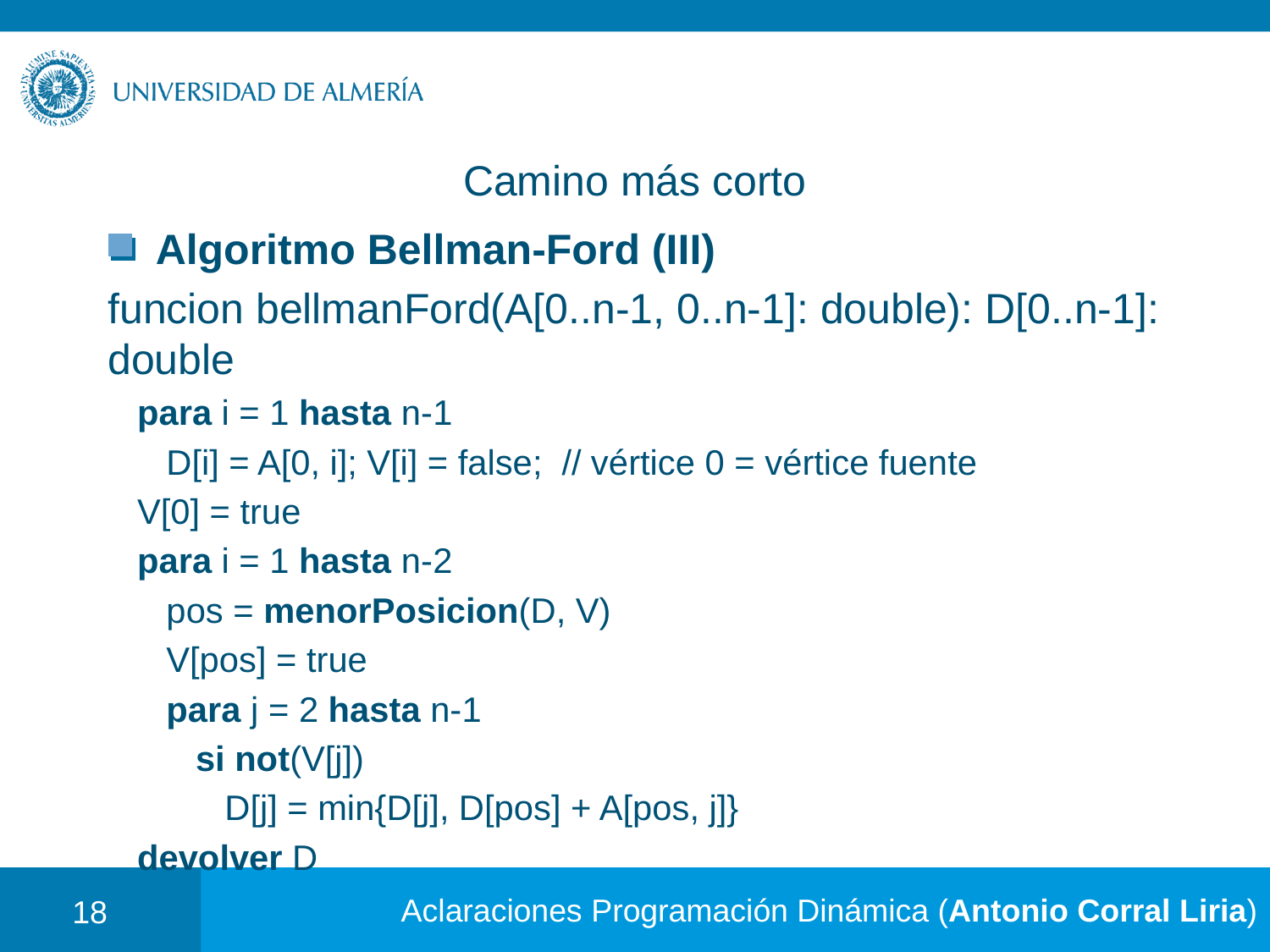

# Camino más corto
Algoritmo Bellman-Ford (III)
funcion bellmanFord(A[0..n-1, 0..n-1]: double): D[0..n-1]: double
   para i = 1 hasta n-1
      D[i] = A[0, i]; V[i] = false;  // vértice 0 = vértice fuente
   V[0] = true
   para i = 1 hasta n-2
      pos = menorPosicion(D, V)
      V[pos] = true
      para j = 2 hasta n-1
         si not(V[j])
            D[j] = min{D[j], D[pos] + A[pos, j]}
   devolver D
18